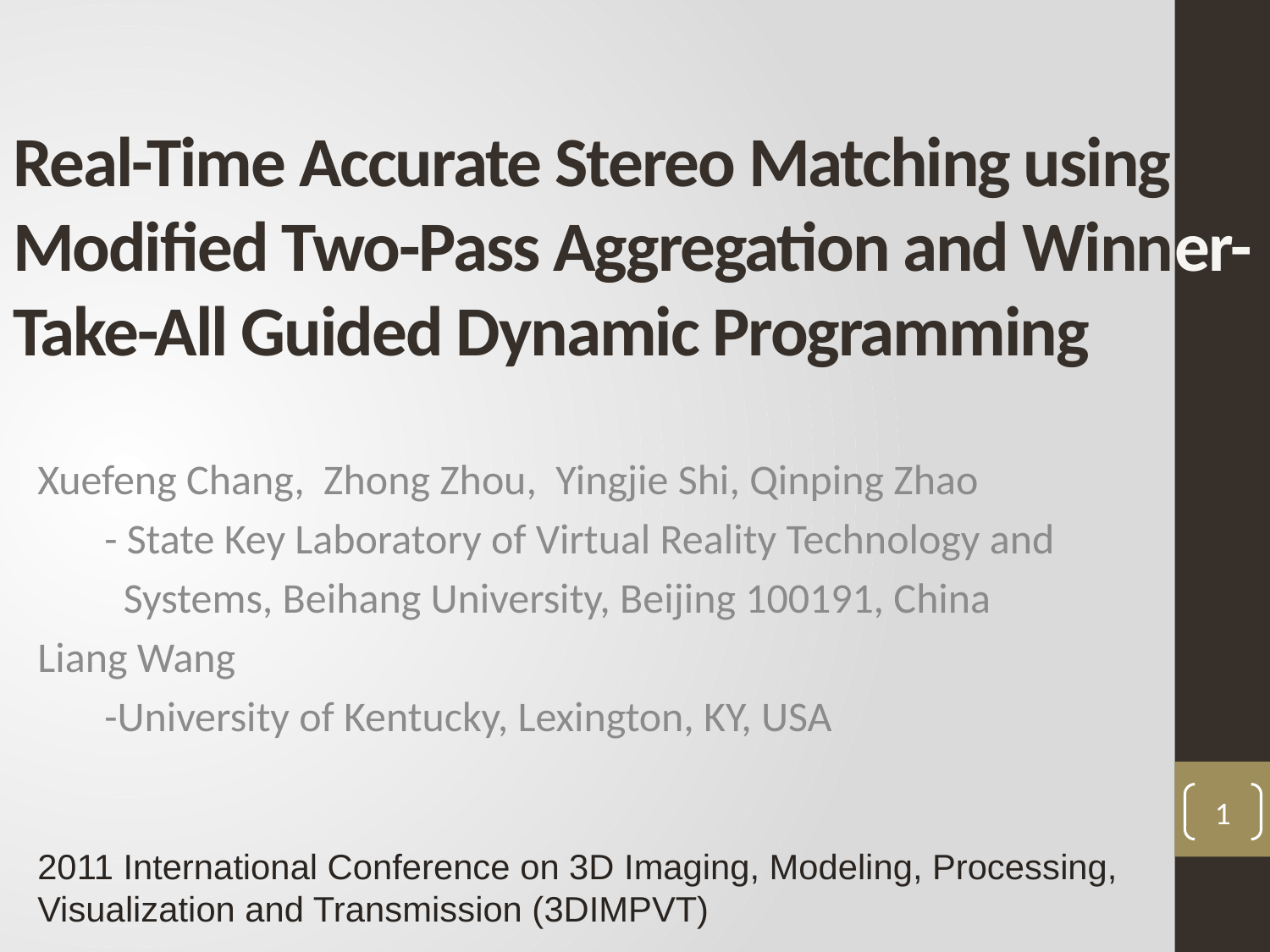

# Real-Time Accurate Stereo Matching using Modified Two-Pass Aggregation and Winner-Take-All Guided Dynamic Programming
Xuefeng Chang,  Zhong Zhou,  Yingjie Shi, Qinping Zhao
       - State Key Laboratory of Virtual Reality Technology and
         Systems, Beihang University, Beijing 100191, China
Liang Wang
       -University of Kentucky, Lexington, KY, USA
1
2011 International Conference on 3D Imaging, Modeling, Processing, Visualization and Transmission (3DIMPVT)